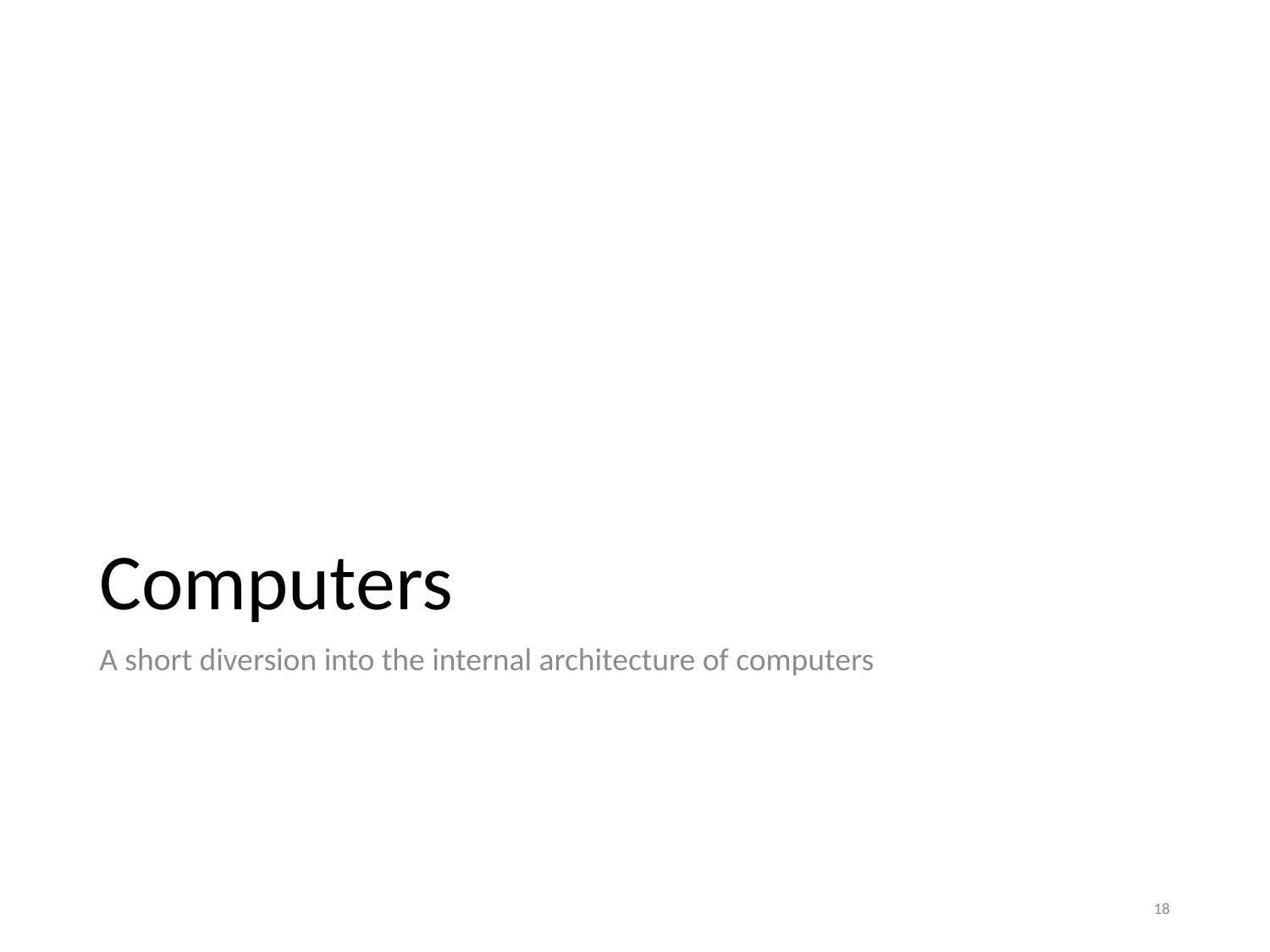

# Computers
A short diversion into the internal architecture of computers
18